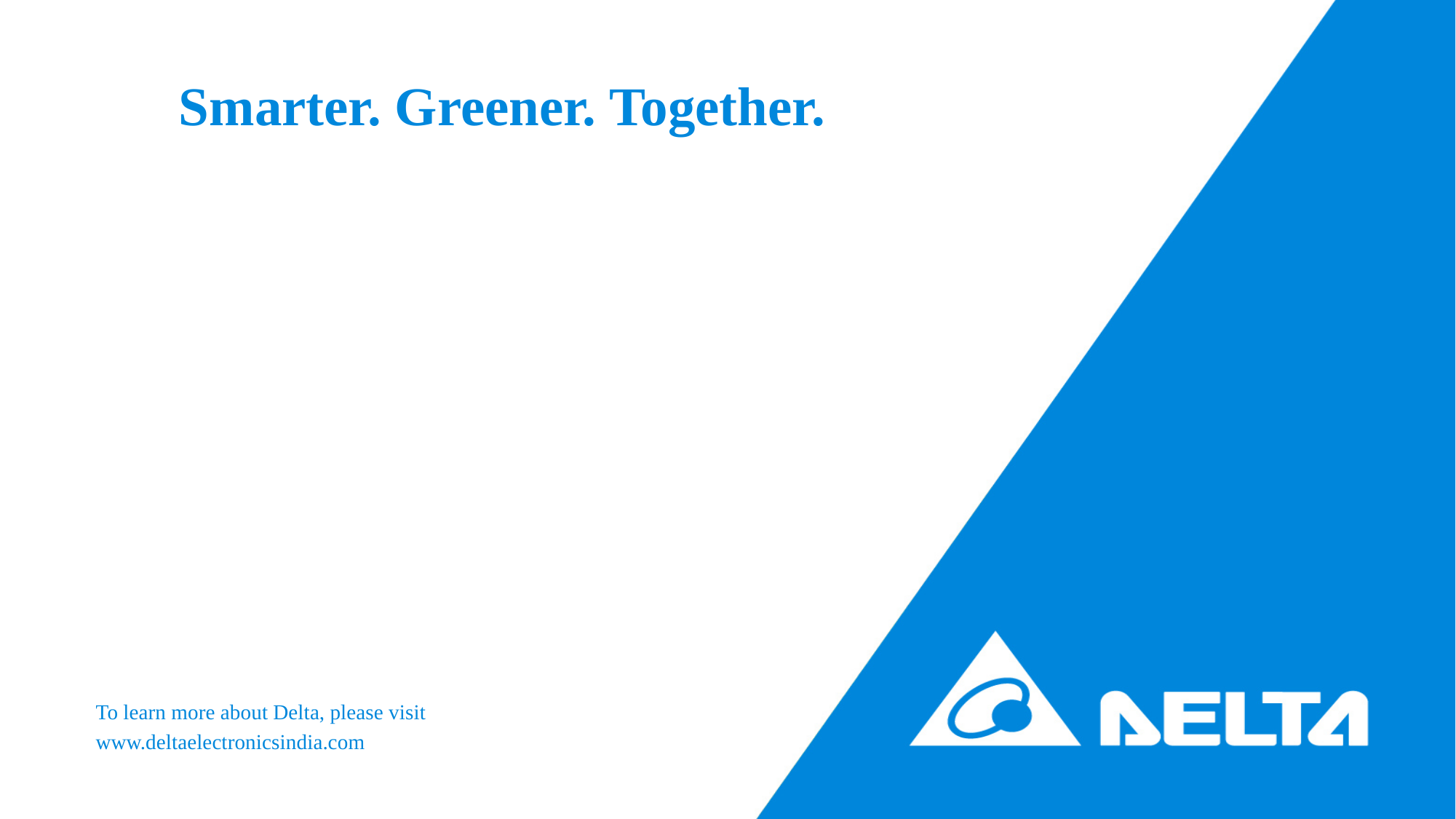

# Smarter. Greener. Together.
To learn more about Delta, please visit
www.deltaelectronicsindia.com